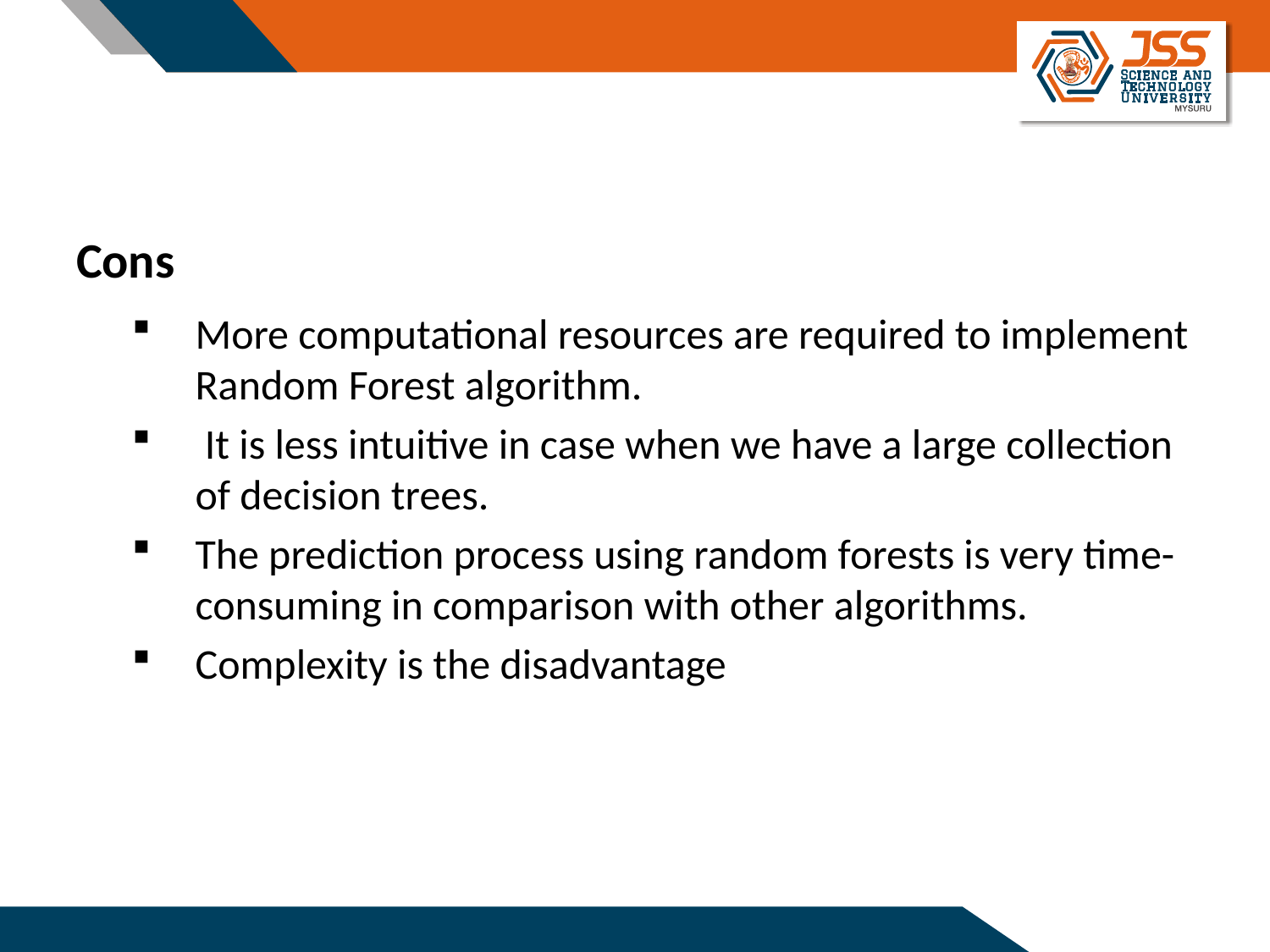

#
Cons
More computational resources are required to implement Random Forest algorithm.
 It is less intuitive in case when we have a large collection of decision trees.
The prediction process using random forests is very time-consuming in comparison with other algorithms.
Complexity is the disadvantage